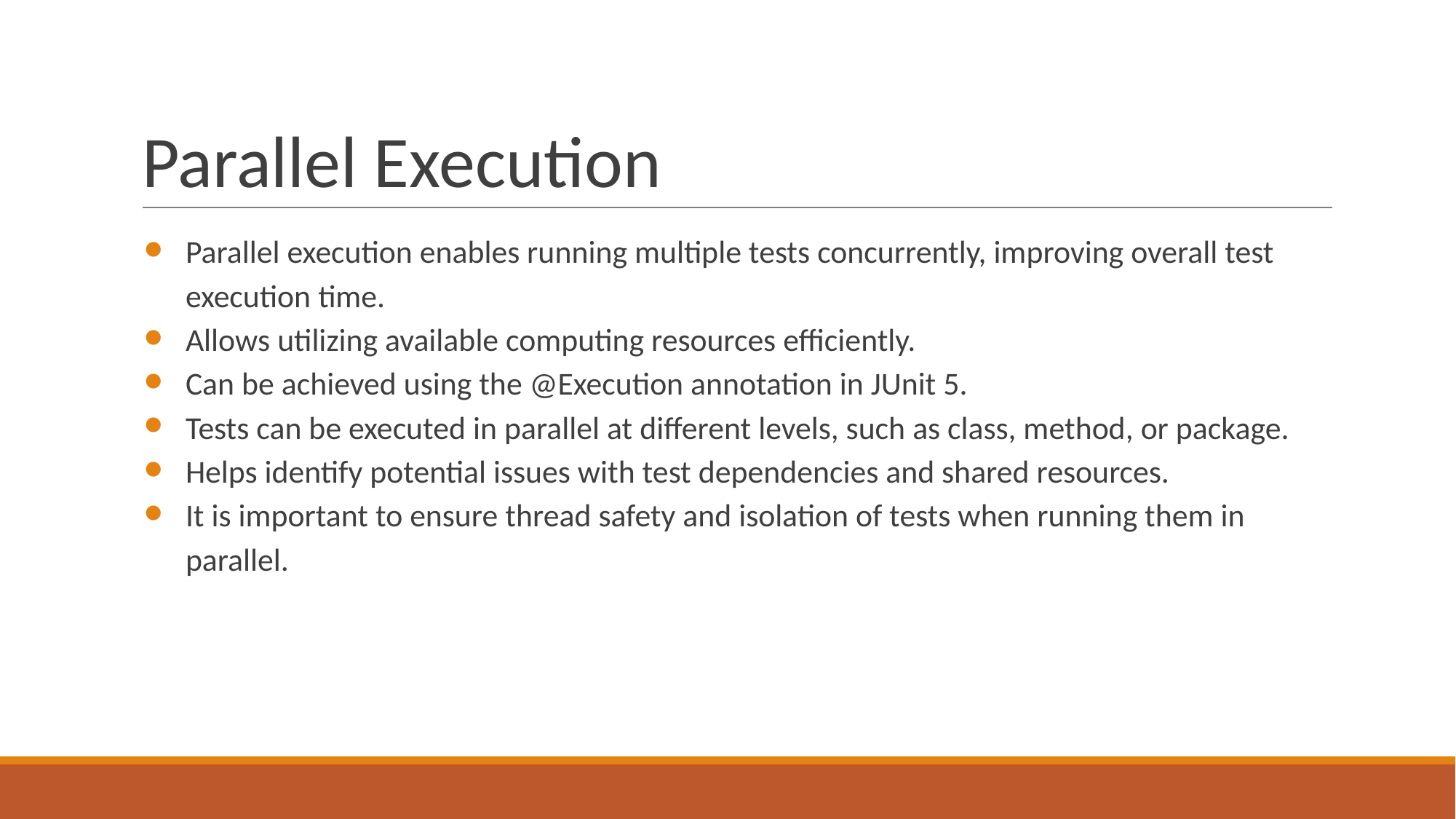

# Parallel Execution
Parallel execution enables running multiple tests concurrently, improving overall test execution time.
Allows utilizing available computing resources efficiently.
Can be achieved using the @Execution annotation in JUnit 5.
Tests can be executed in parallel at different levels, such as class, method, or package.
Helps identify potential issues with test dependencies and shared resources.
It is important to ensure thread safety and isolation of tests when running them in parallel.